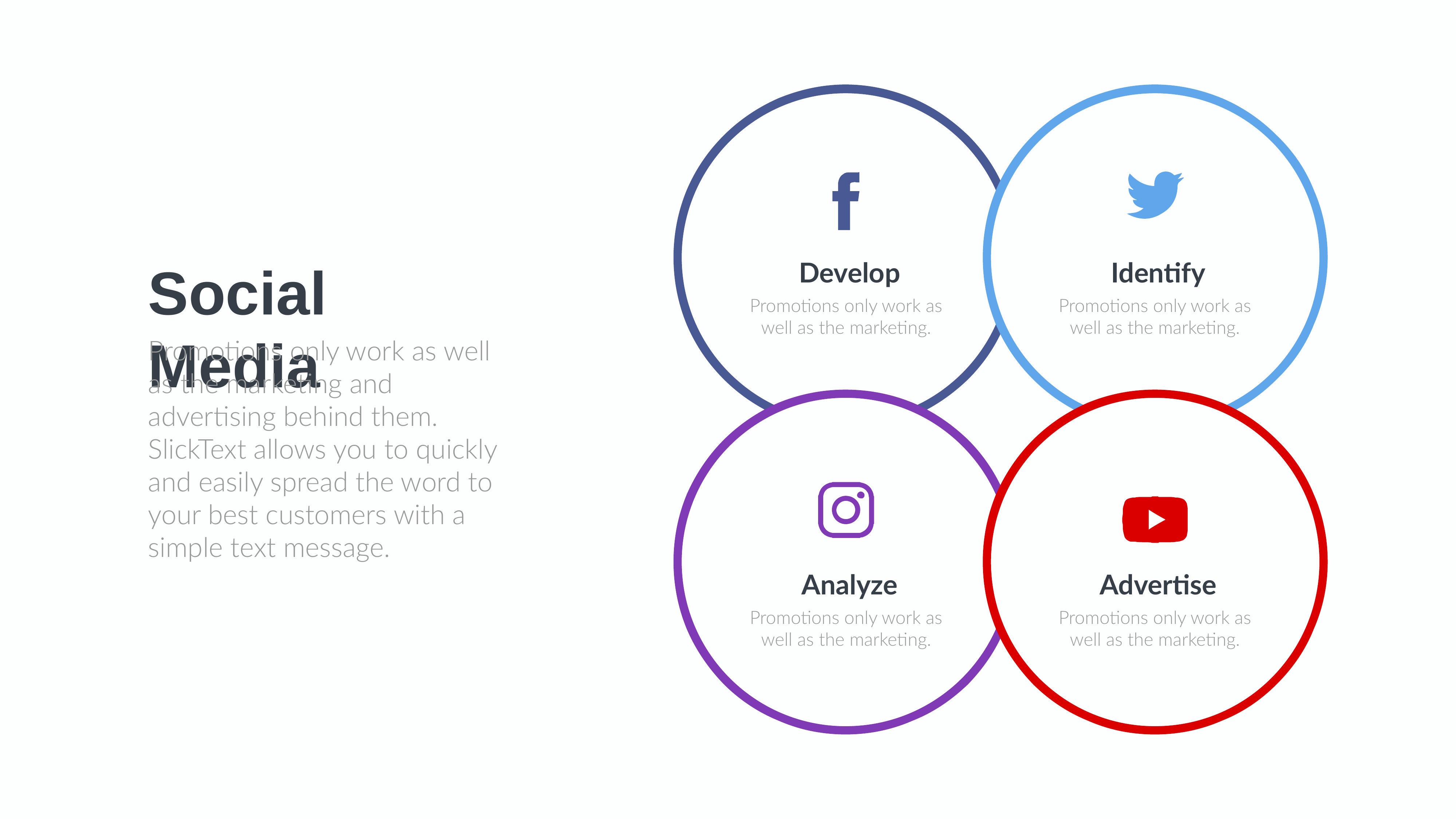

Social Media
Promotions only work as well as the marketing and advertising behind them. SlickText allows you to quickly and easily spread the word to your best customers with a simple text message.
Develop
Promotions only work as well as the marketing.
Identify
Promotions only work as well as the marketing.

Analyze
Promotions only work as well as the marketing.
Advertise
Promotions only work as well as the marketing.